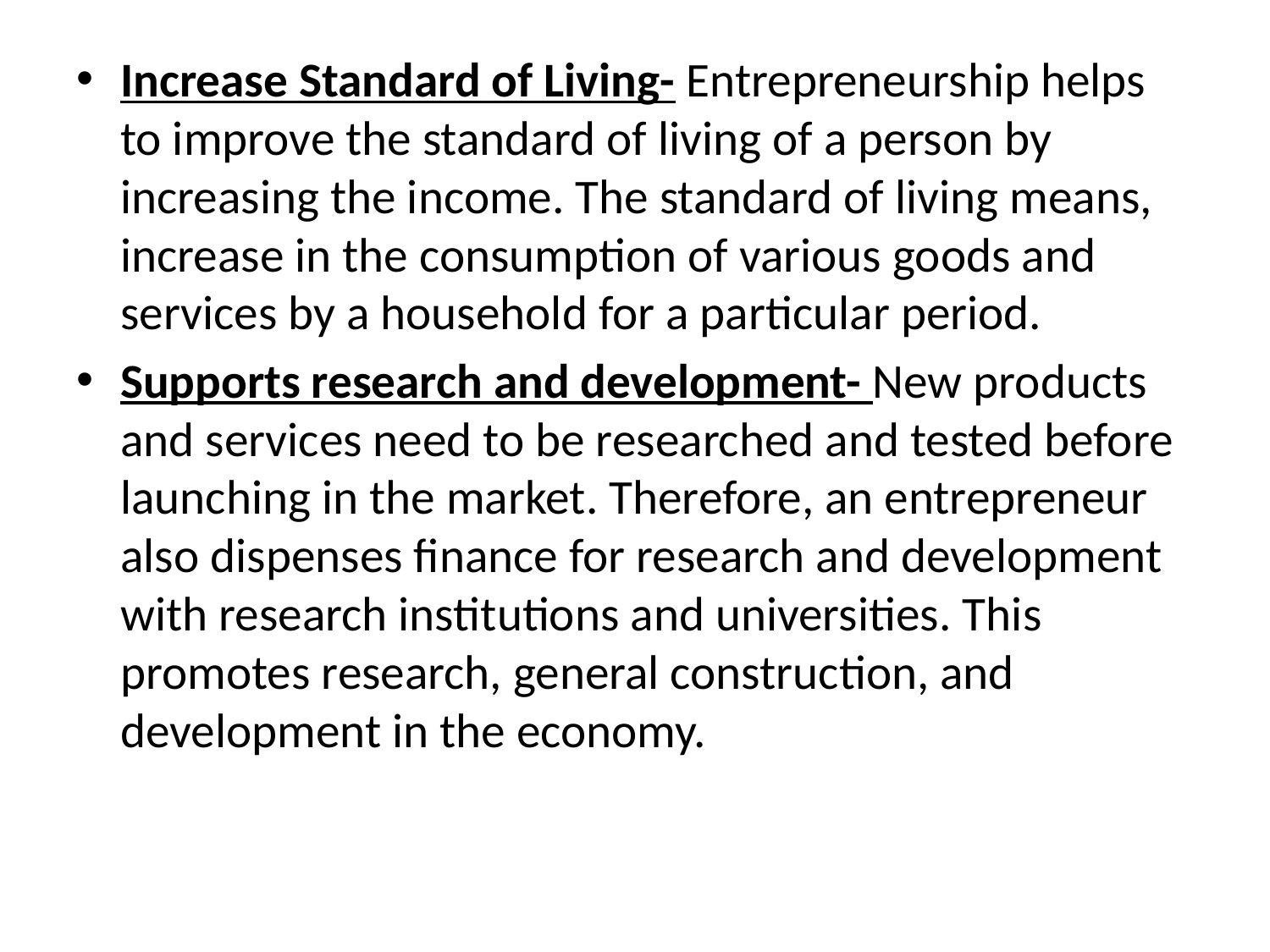

Increase Standard of Living- Entrepreneurship helps to improve the standard of living of a person by increasing the income. The standard of living means, increase in the consumption of various goods and services by a household for a particular period.
Supports research and development- New products and services need to be researched and tested before launching in the market. Therefore, an entrepreneur also dispenses finance for research and development with research institutions and universities. This promotes research, general construction, and development in the economy.